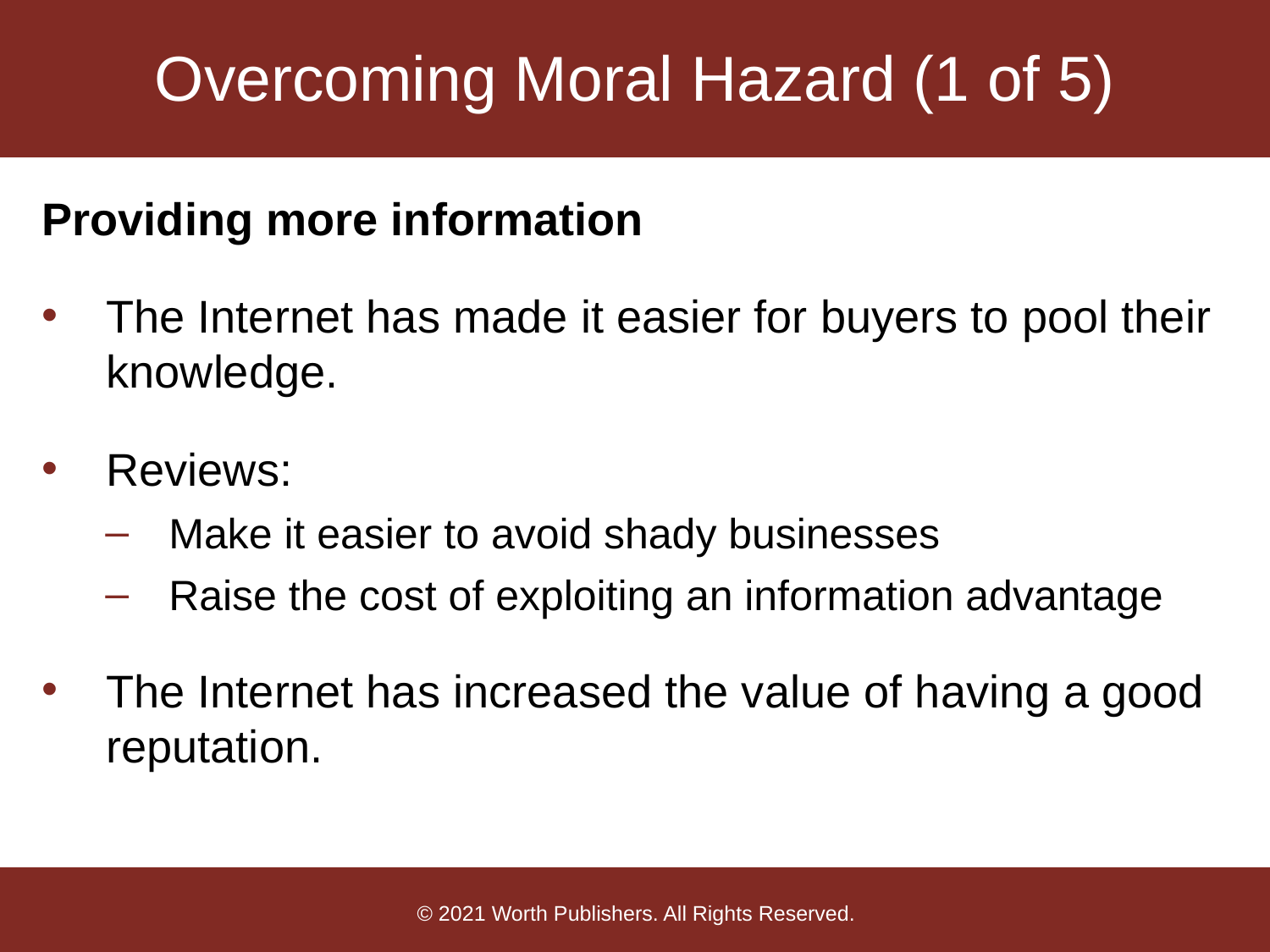

# Overcoming Moral Hazard (1 of 5)
Providing more information
The Internet has made it easier for buyers to pool their knowledge.
Reviews:
Make it easier to avoid shady businesses
Raise the cost of exploiting an information advantage
The Internet has increased the value of having a good reputation.